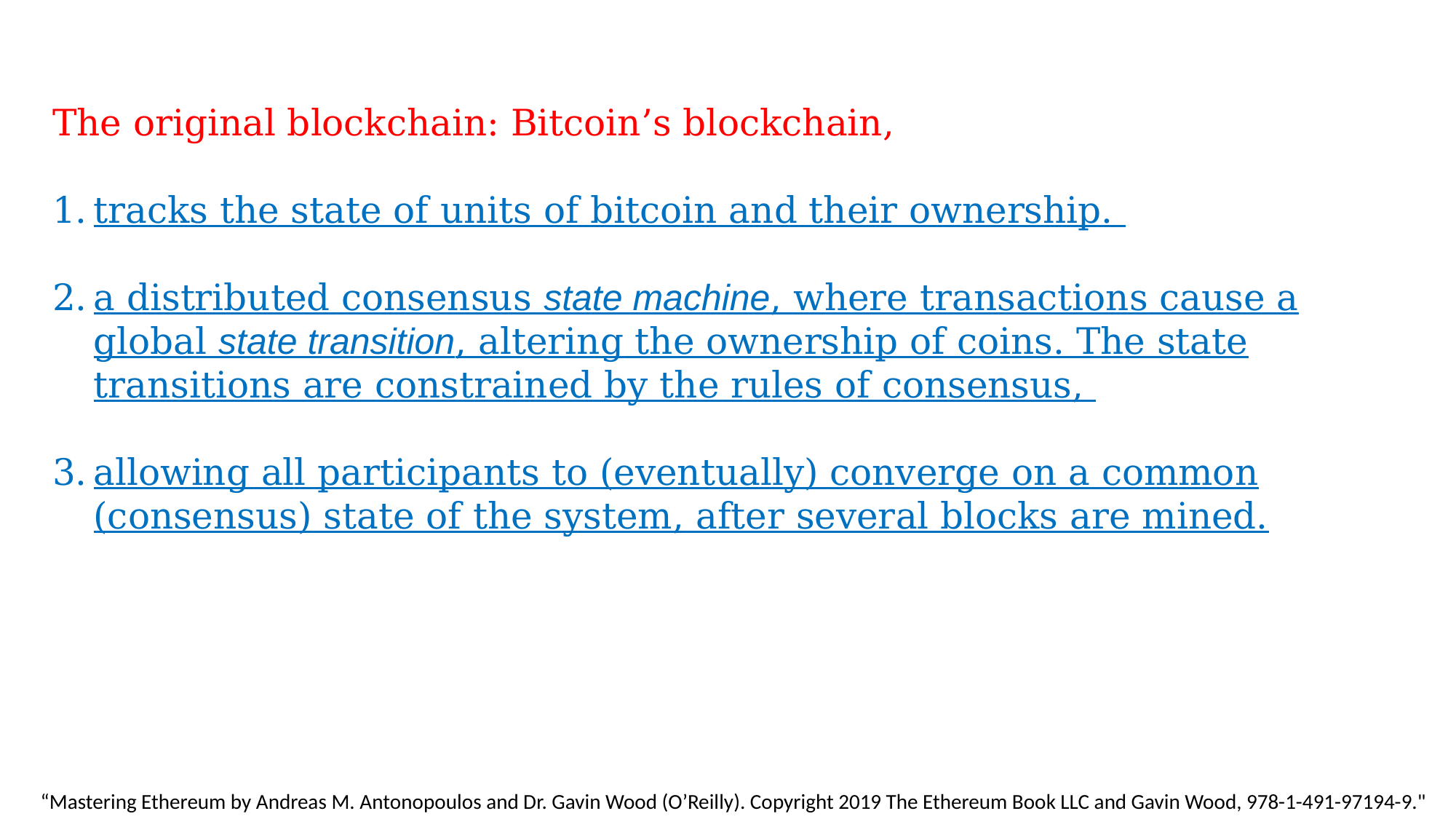

The original blockchain: Bitcoin’s blockchain,

tracks the state of units of bitcoin and their ownership.

a distributed consensus state machine, where transactions cause a global state transition, altering the ownership of coins. The state transitions are constrained by the rules of consensus,

allowing all participants to (eventually) converge on a common (consensus) state of the system, after several blocks are mined.
“Mastering Ethereum by Andreas M. Antonopoulos and Dr. Gavin Wood (O’Reilly). Copyright 2019 The Ethereum Book LLC and Gavin Wood, 978-1-491-97194-9."